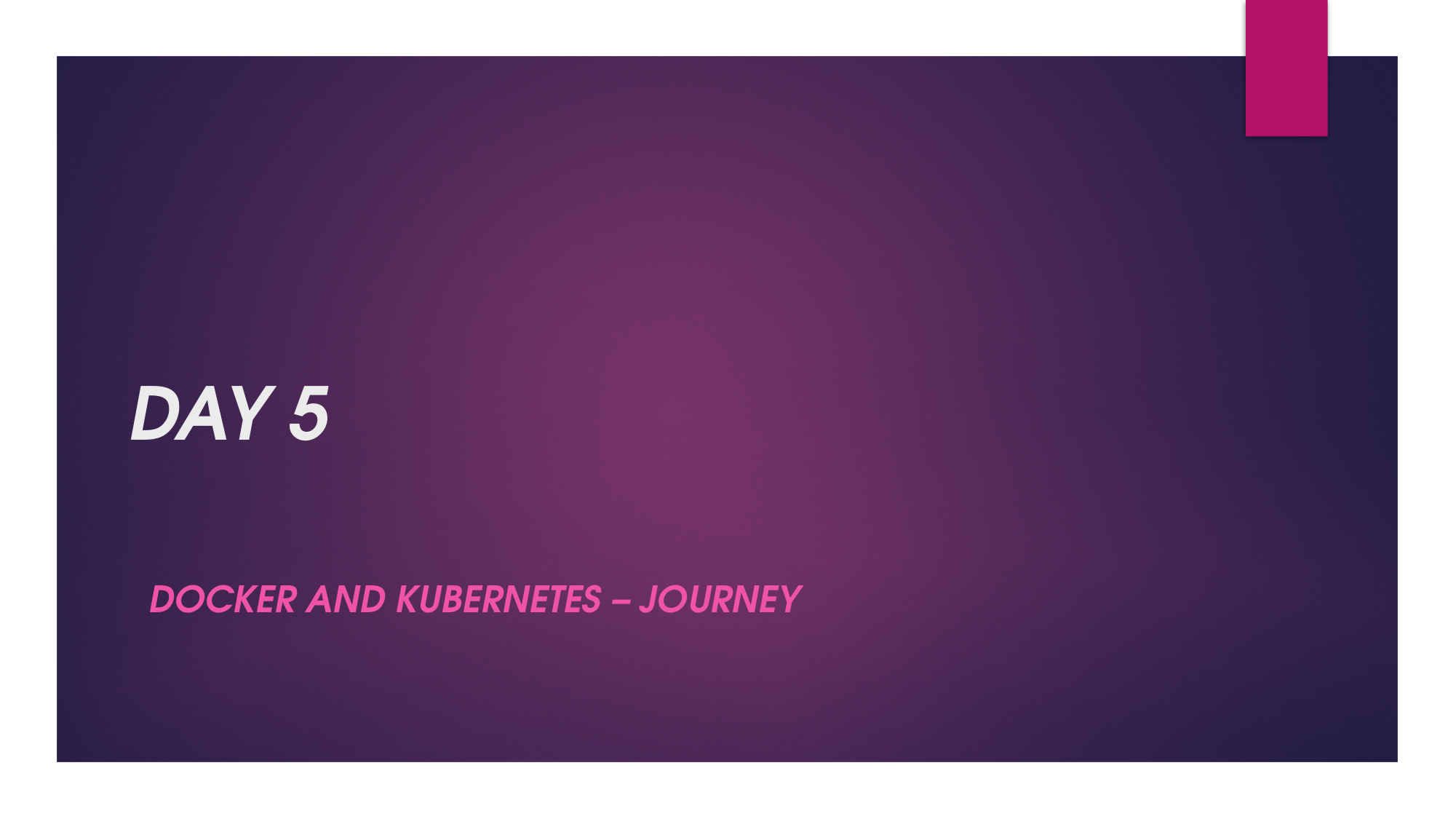

# DAY 5
docker and Kubernetes – Journey